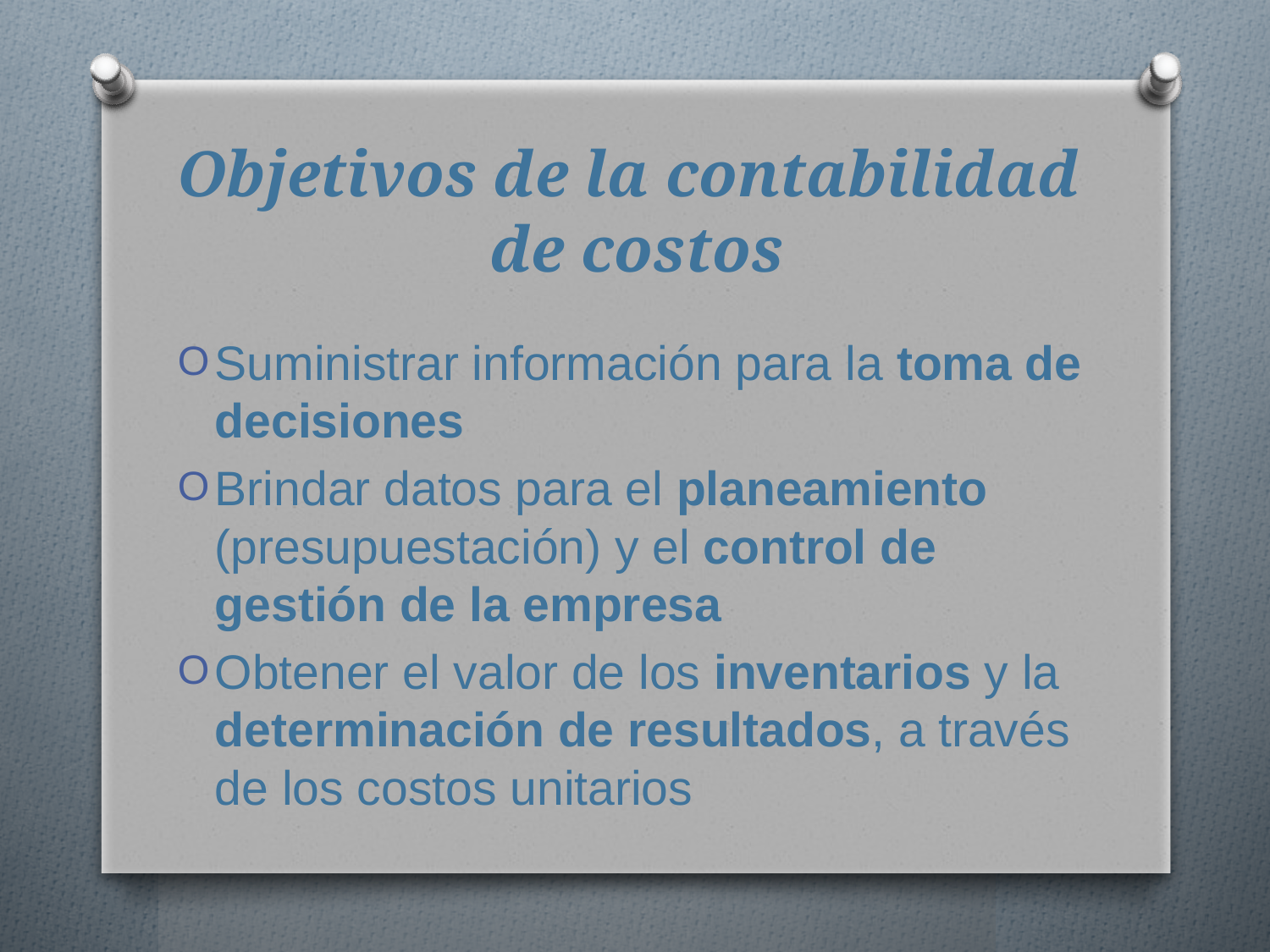

# Objetivos de la contabilidad de costos
Suministrar información para la toma de decisiones
Brindar datos para el planeamiento (presupuestación) y el control de gestión de la empresa
Obtener el valor de los inventarios y la determinación de resultados, a través de los costos unitarios